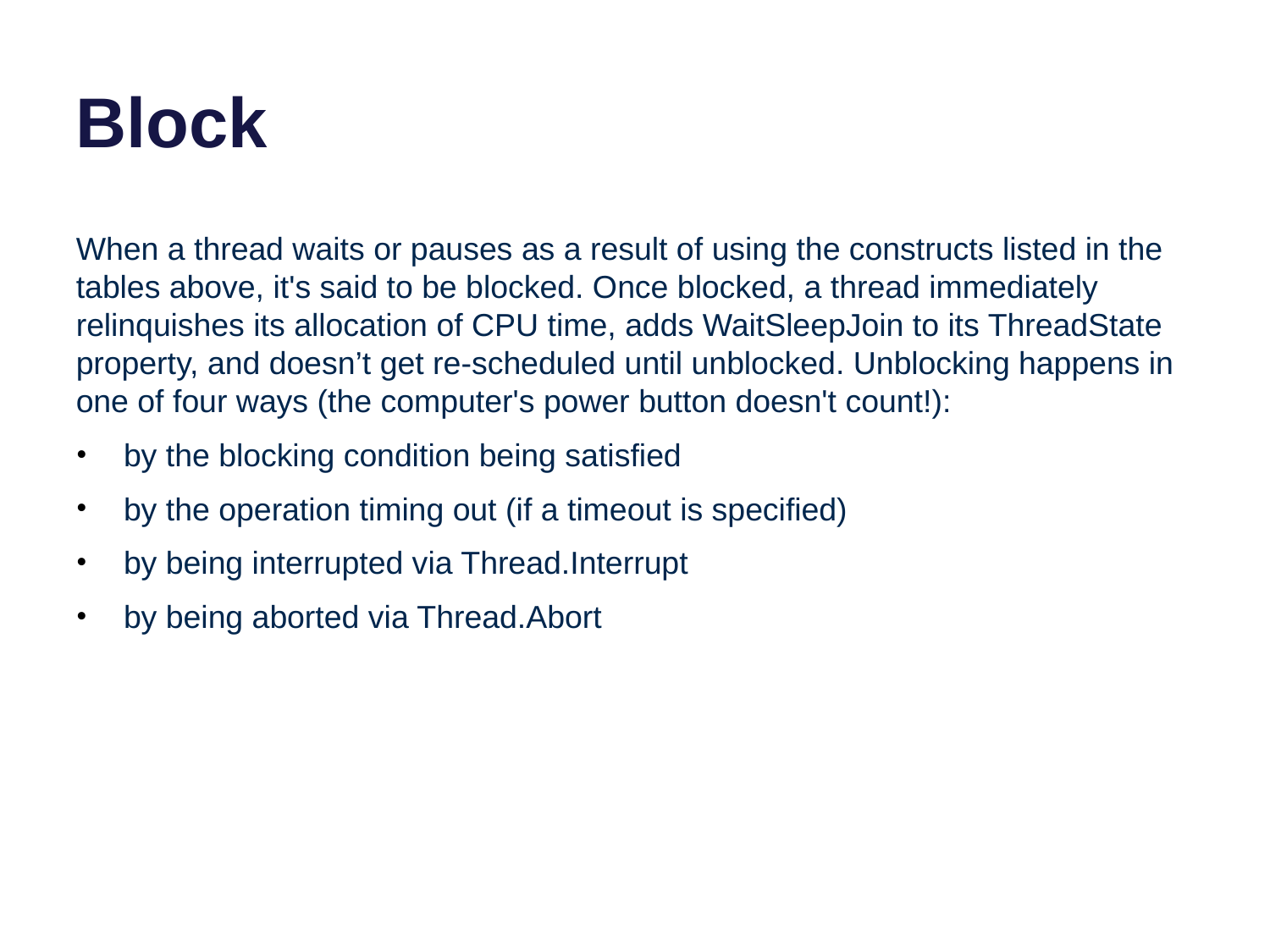

# Block
When a thread waits or pauses as a result of using the constructs listed in the tables above, it's said to be blocked. Once blocked, a thread immediately relinquishes its allocation of CPU time, adds WaitSleepJoin to its ThreadState property, and doesn’t get re-scheduled until unblocked. Unblocking happens in one of four ways (the computer's power button doesn't count!):
by the blocking condition being satisfied
by the operation timing out (if a timeout is specified)
by being interrupted via Thread.Interrupt
by being aborted via Thread.Abort